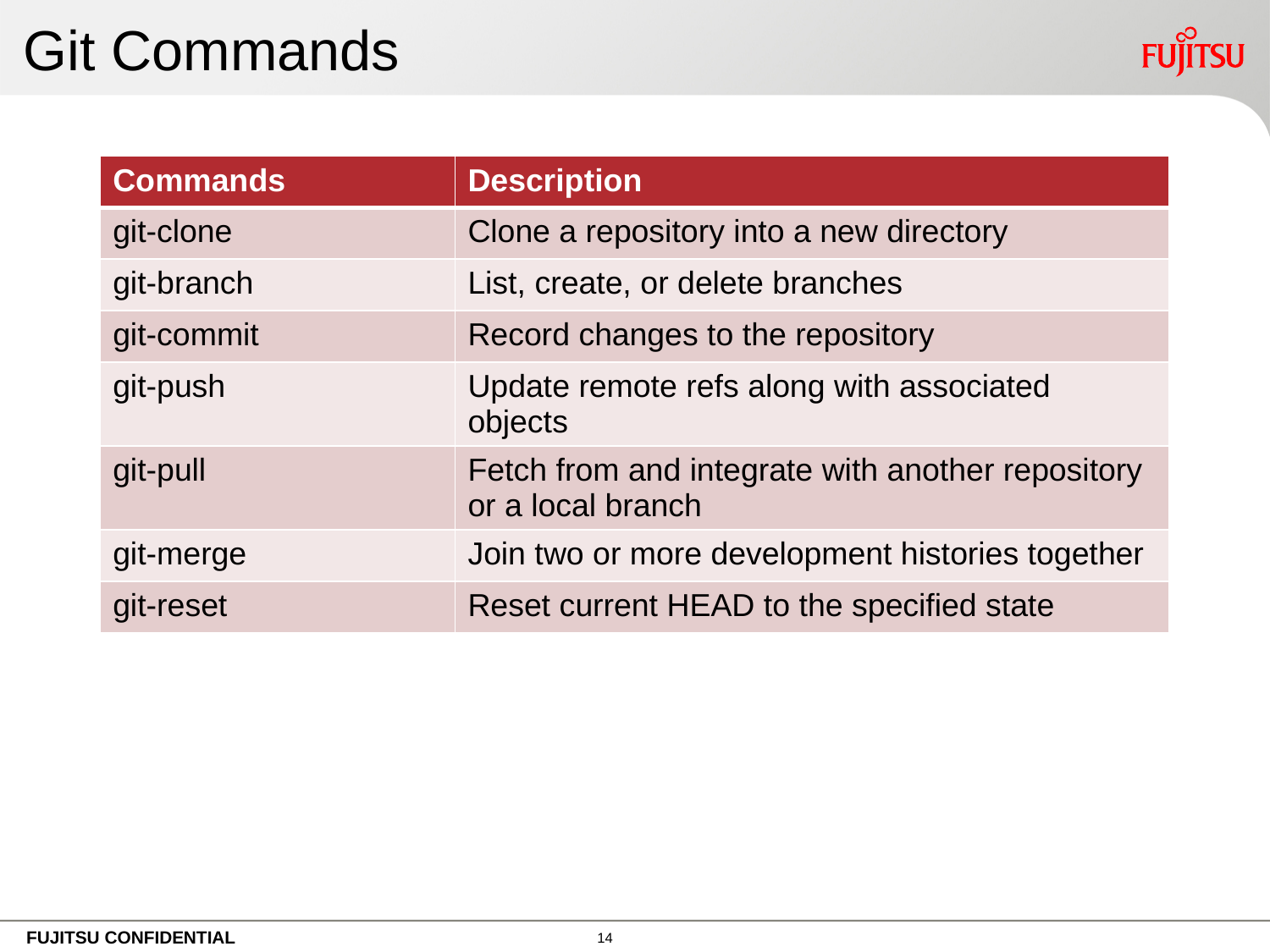

# Git Commands
| Commands | Description |
| --- | --- |
| git-clone | Clone a repository into a new directory |
| git-branch | List, create, or delete branches |
| git-commit | Record changes to the repository |
| git-push | Update remote refs along with associated objects |
| git-pull | Fetch from and integrate with another repository or a local branch |
| git-merge | Join two or more development histories together |
| git-reset | Reset current HEAD to the specified state |
14